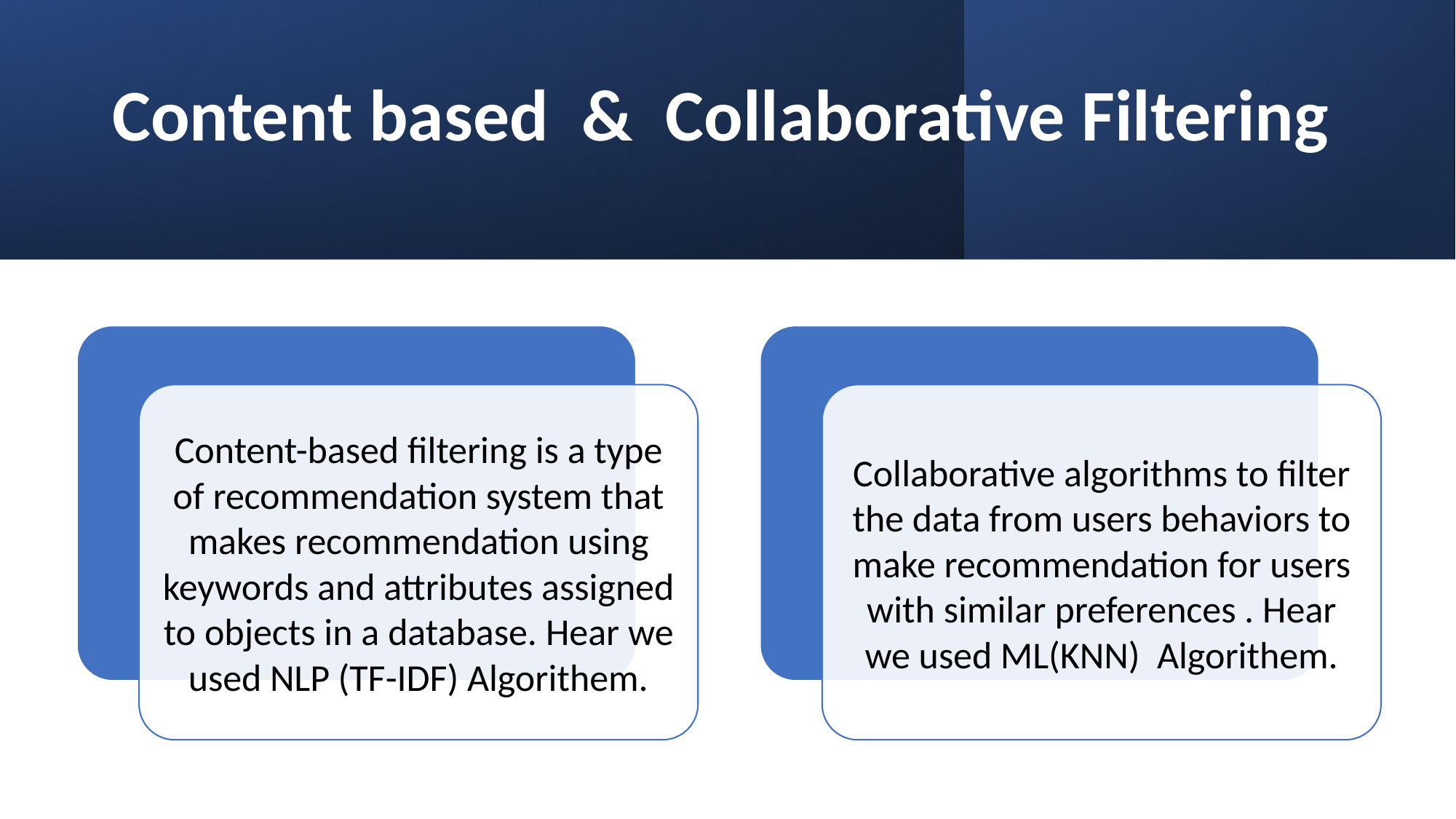

# Content based  &  Collaborative Filtering

Content-based filtering is a type of recommendation system that makes recommendation using keywords and attributes assigned to objects in a database. Hear we used NLP (TF-IDF) Algorithem.
Collaborative algorithms to filter the data from users behaviors to make recommendation for users with similar preferences . Hear we used ML(KNN)  Algorithem.